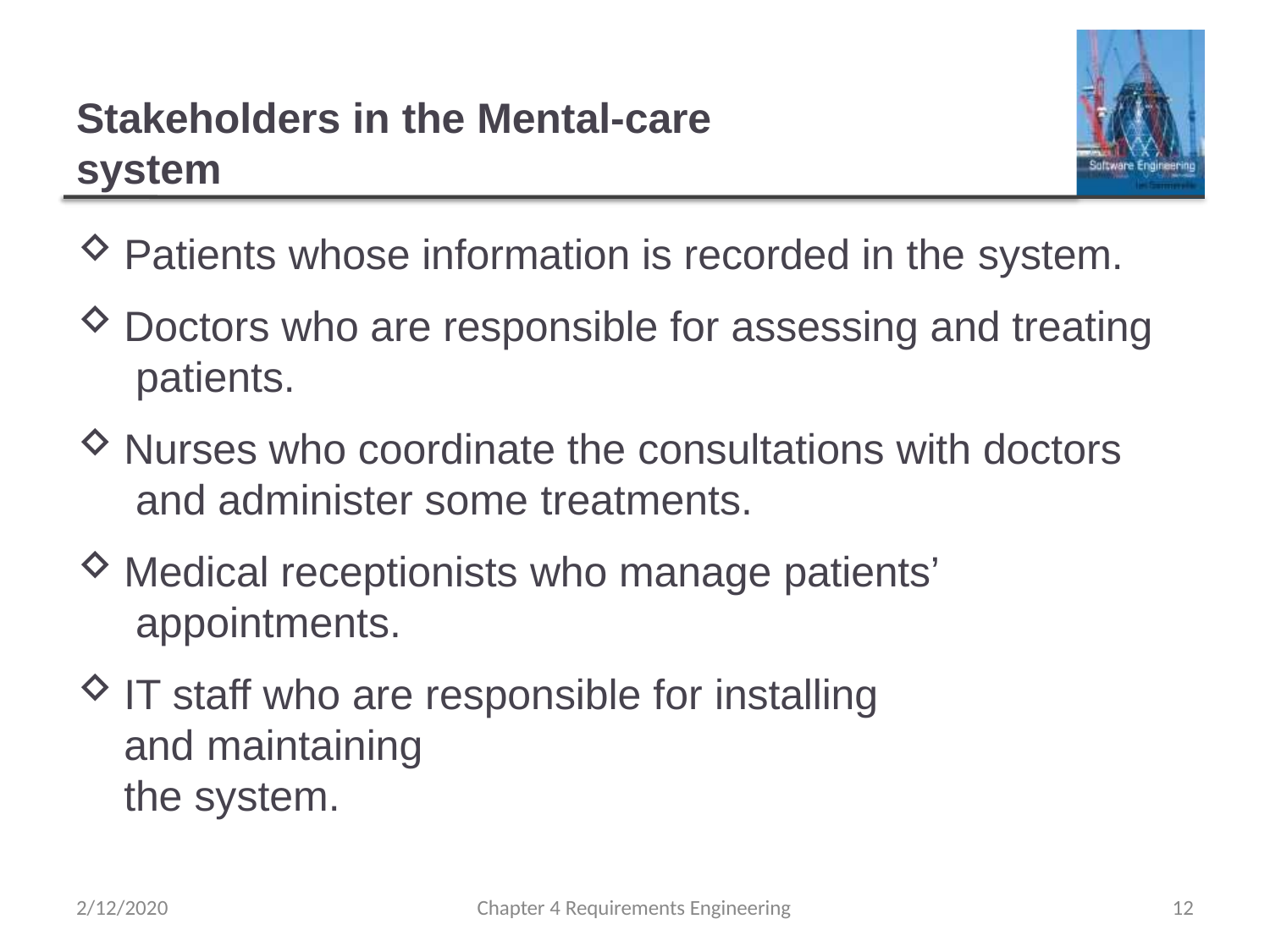

# Stakeholders in the Mental-care system
Patients whose information is recorded in the system.
Doctors who are responsible for assessing and treating  patients.
Nurses who coordinate the consultations with doctors  and administer some treatments.
Medical receptionists who manage patients’  appointments.
IT staff who are responsible for installing and maintaining
the system.
2/12/2020
Chapter 4 Requirements Engineering
12